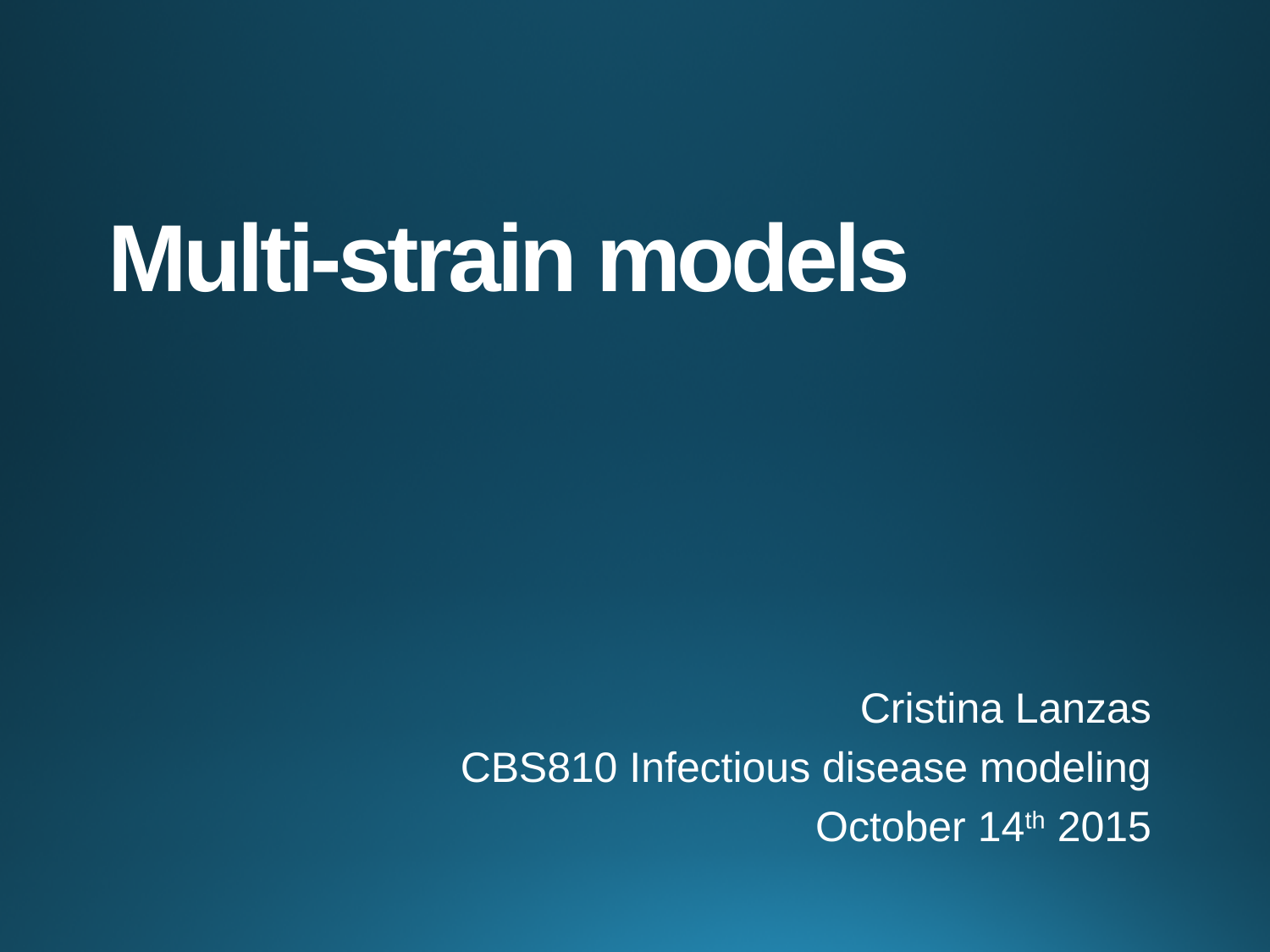

# Multi-strain models
Cristina Lanzas
CBS810 Infectious disease modeling
October 14th 2015